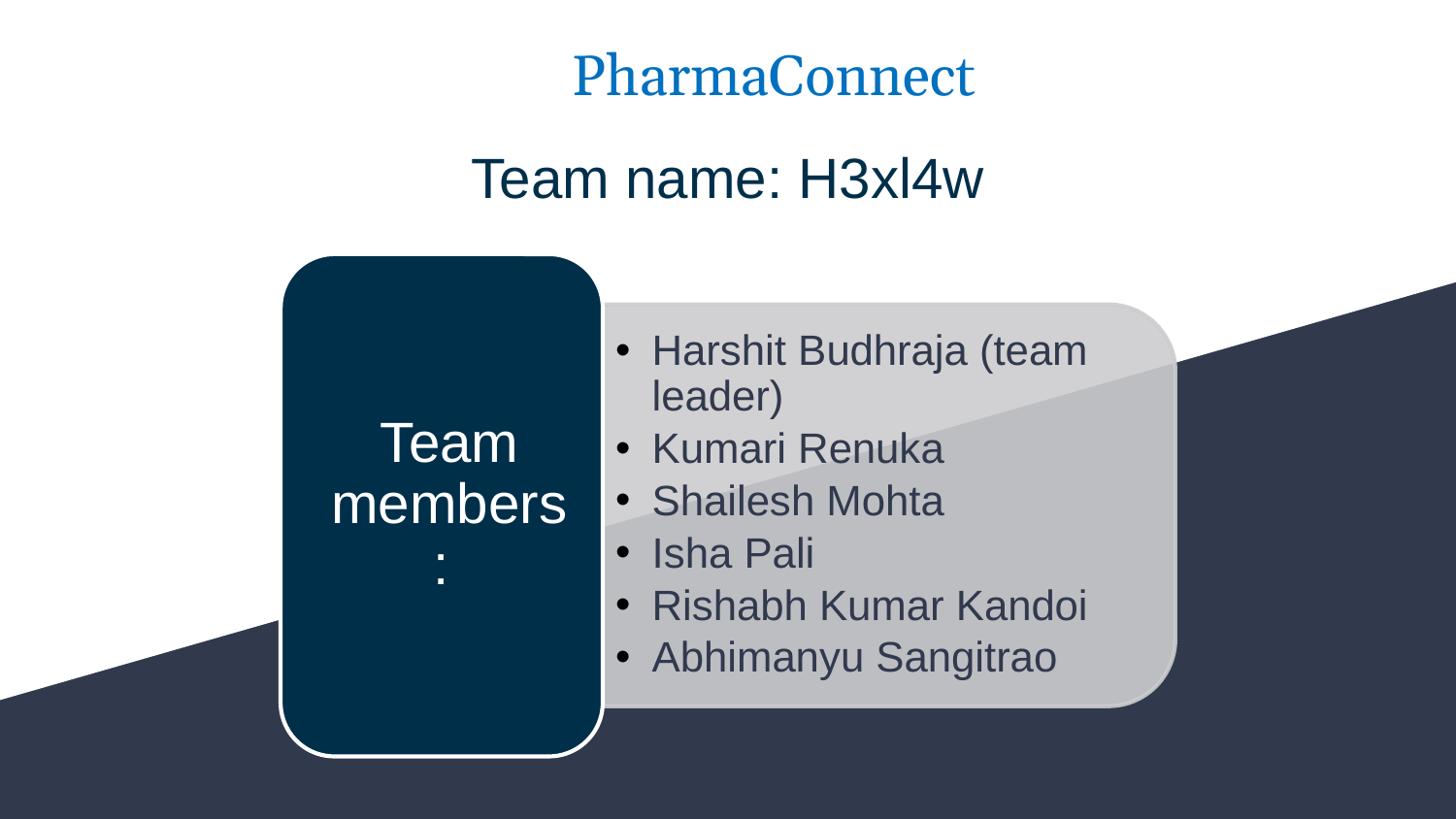

PharmaConnect
# Team name: H3xl4w
Harshit Budhraja (team leader)
Kumari Renuka
Shailesh Mohta
Isha Pali
Rishabh Kumar Kandoi
Abhimanyu Sangitrao
Team members: